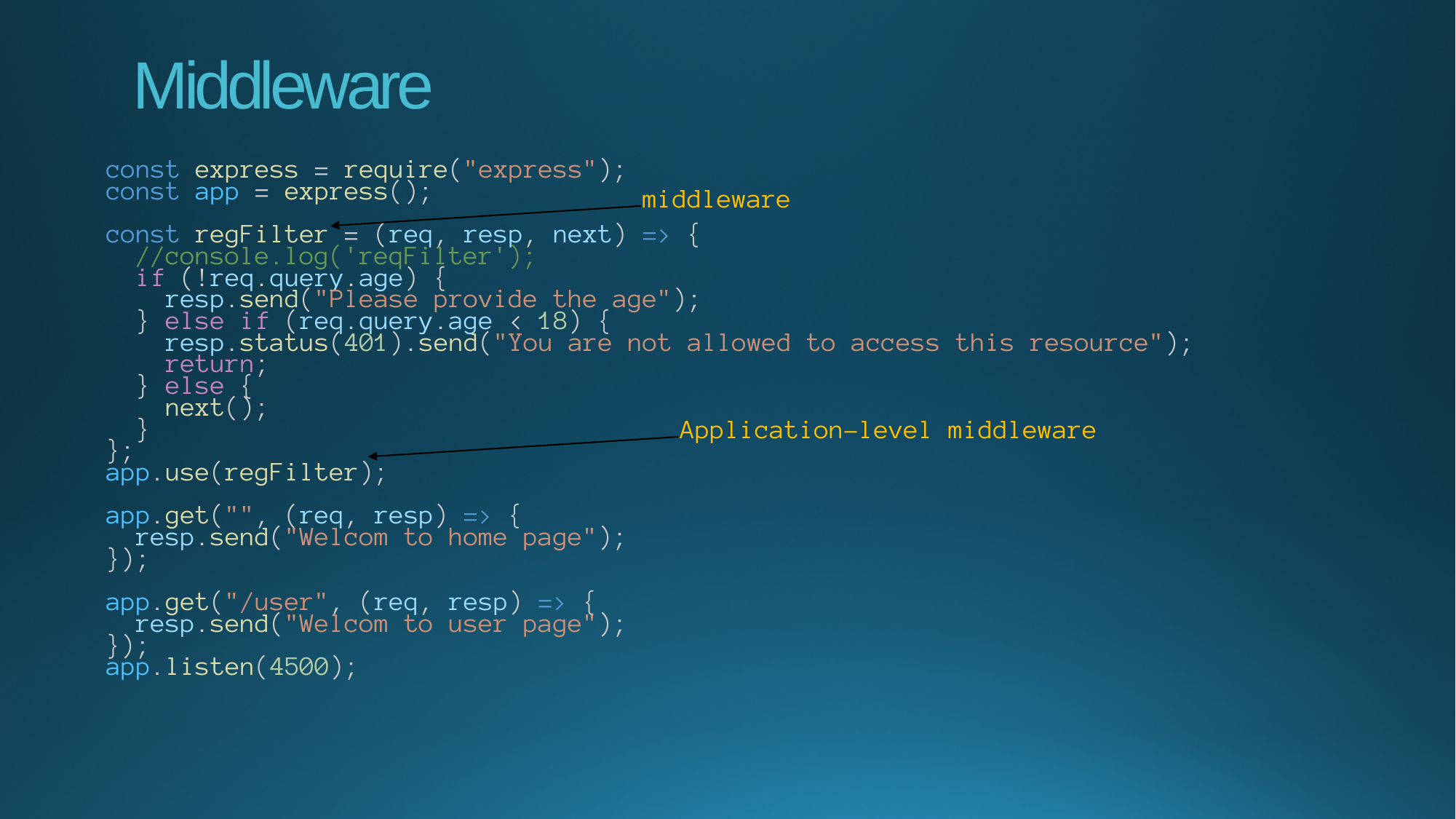

# Middleware
const express = require("express");
const app = express();
const regFilter = (req, resp, next) => {
  //console.log('reqFilter');
  if (!req.query.age) {
    resp.send("Please provide the age");
  } else if (req.query.age < 18) {
    resp.status(401).send("You are not allowed to access this resource");
    return;
  } else {
    next();
  }
};
app.use(regFilter);

app.get("", (req, resp) => {
  resp.send("Welcom to home page");
});
app.get("/user", (req, resp) => {
  resp.send("Welcom to user page");
});
app.listen(4500);
middleware
Application-level middleware